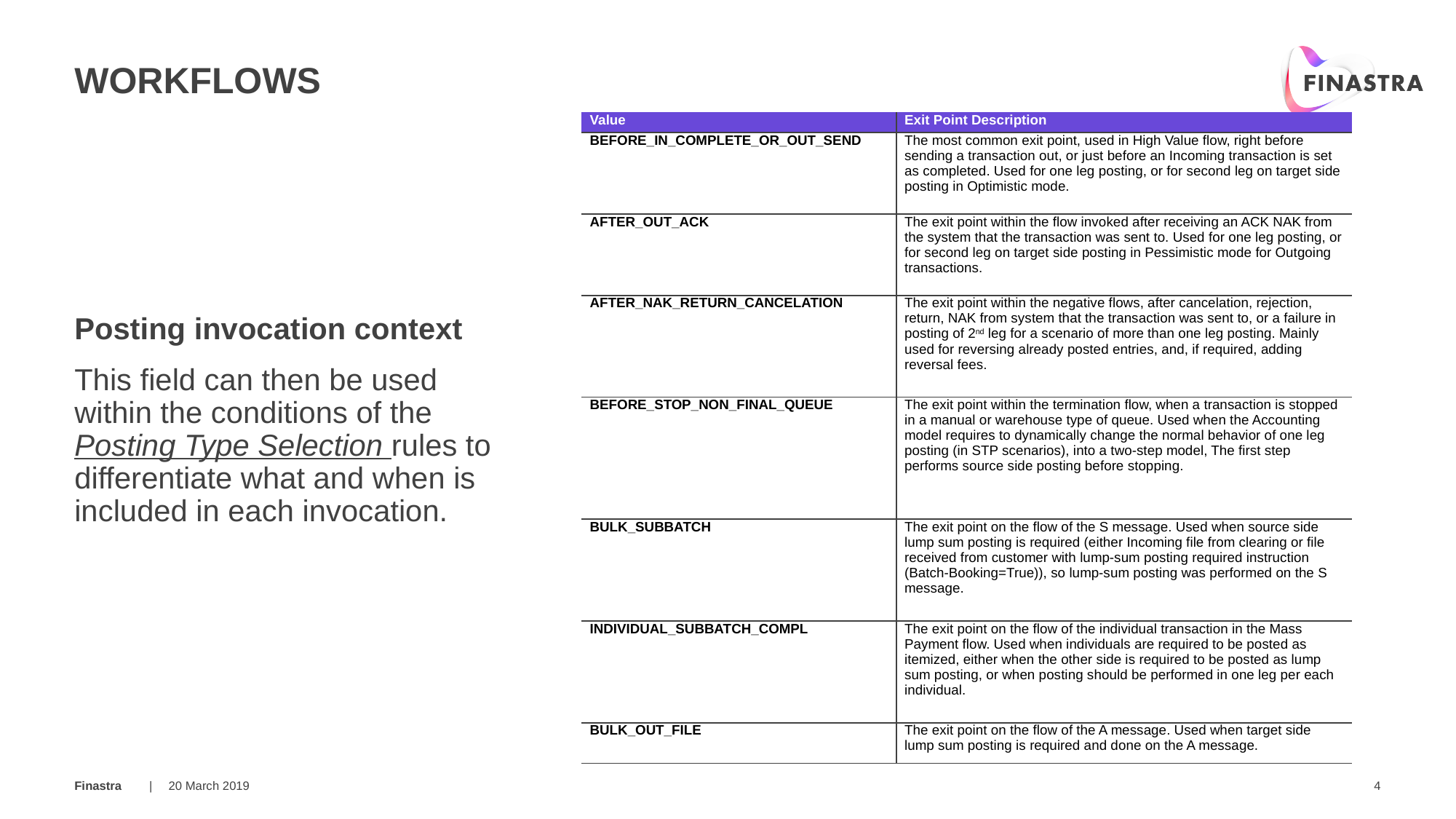

# workflows
| Value | Exit Point Description |
| --- | --- |
| BEFORE\_IN\_COMPLETE\_OR\_OUT\_SEND | The most common exit point, used in High Value flow, right before sending a transaction out, or just before an Incoming transaction is set as completed. Used for one leg posting, or for second leg on target side posting in Optimistic mode. |
| AFTER\_OUT\_ACK | The exit point within the flow invoked after receiving an ACK NAK from the system that the transaction was sent to. Used for one leg posting, or for second leg on target side posting in Pessimistic mode for Outgoing transactions. |
| AFTER\_NAK\_RETURN\_CANCELATION | The exit point within the negative flows, after cancelation, rejection, return, NAK from system that the transaction was sent to, or a failure in posting of 2nd leg for a scenario of more than one leg posting. Mainly used for reversing already posted entries, and, if required, adding reversal fees. |
| BEFORE\_STOP\_NON\_FINAL\_QUEUE | The exit point within the termination flow, when a transaction is stopped in a manual or warehouse type of queue. Used when the Accounting model requires to dynamically change the normal behavior of one leg posting (in STP scenarios), into a two-step model, The first step performs source side posting before stopping. |
| BULK\_SUBBATCH | The exit point on the flow of the S message. Used when source side lump sum posting is required (either Incoming file from clearing or file received from customer with lump-sum posting required instruction (Batch-Booking=True)), so lump-sum posting was performed on the S message. |
| INDIVIDUAL\_SUBBATCH\_COMPL | The exit point on the flow of the individual transaction in the Mass Payment flow. Used when individuals are required to be posted as itemized, either when the other side is required to be posted as lump sum posting, or when posting should be performed in one leg per each individual. |
| BULK\_OUT\_FILE | The exit point on the flow of the A message. Used when target side lump sum posting is required and done on the A message. |
Posting invocation context
This field can then be used within the conditions of the Posting Type Selection rules to differentiate what and when is included in each invocation.
20 March 2019
4